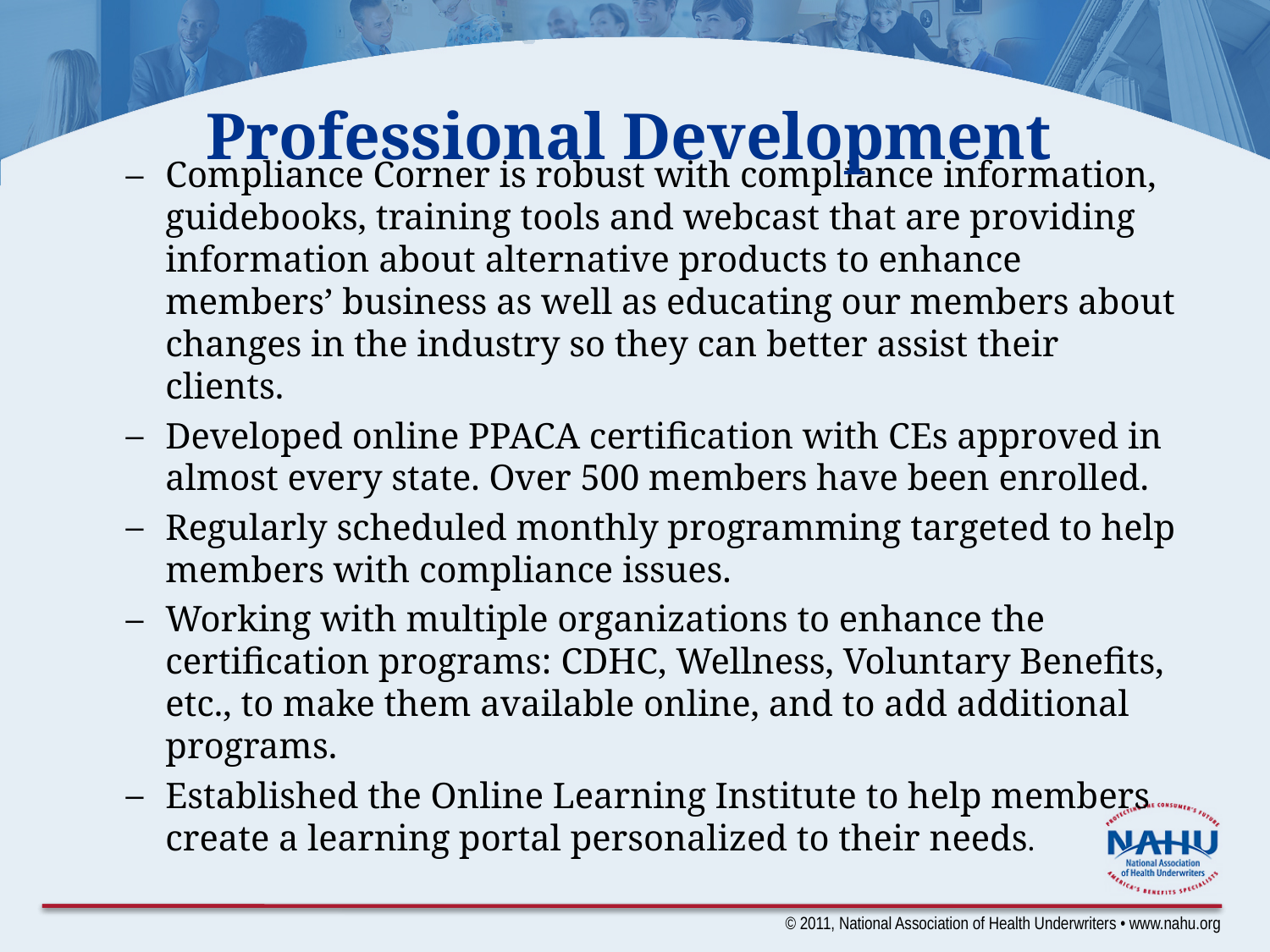

Professional Development
Compliance Corner is robust with compliance information, guidebooks, training tools and webcast that are providing information about alternative products to enhance members’ business as well as educating our members about changes in the industry so they can better assist their clients.
Developed online PPACA certification with CEs approved in almost every state. Over 500 members have been enrolled.
Regularly scheduled monthly programming targeted to help members with compliance issues.
Working with multiple organizations to enhance the certification programs: CDHC, Wellness, Voluntary Benefits, etc., to make them available online, and to add additional programs.
Established the Online Learning Institute to help members create a learning portal personalized to their needs.